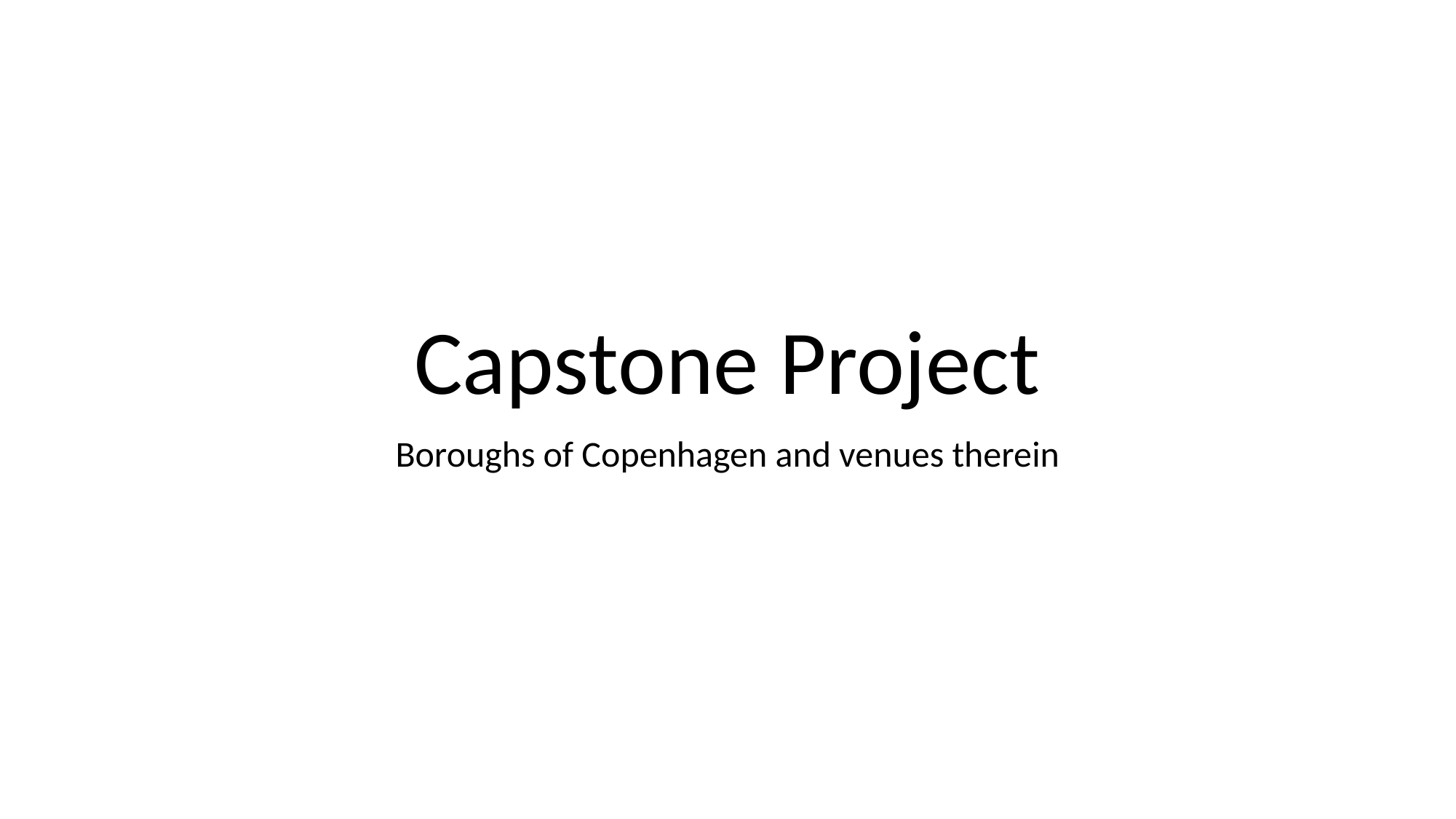

# Capstone Project
Boroughs of Copenhagen and venues therein